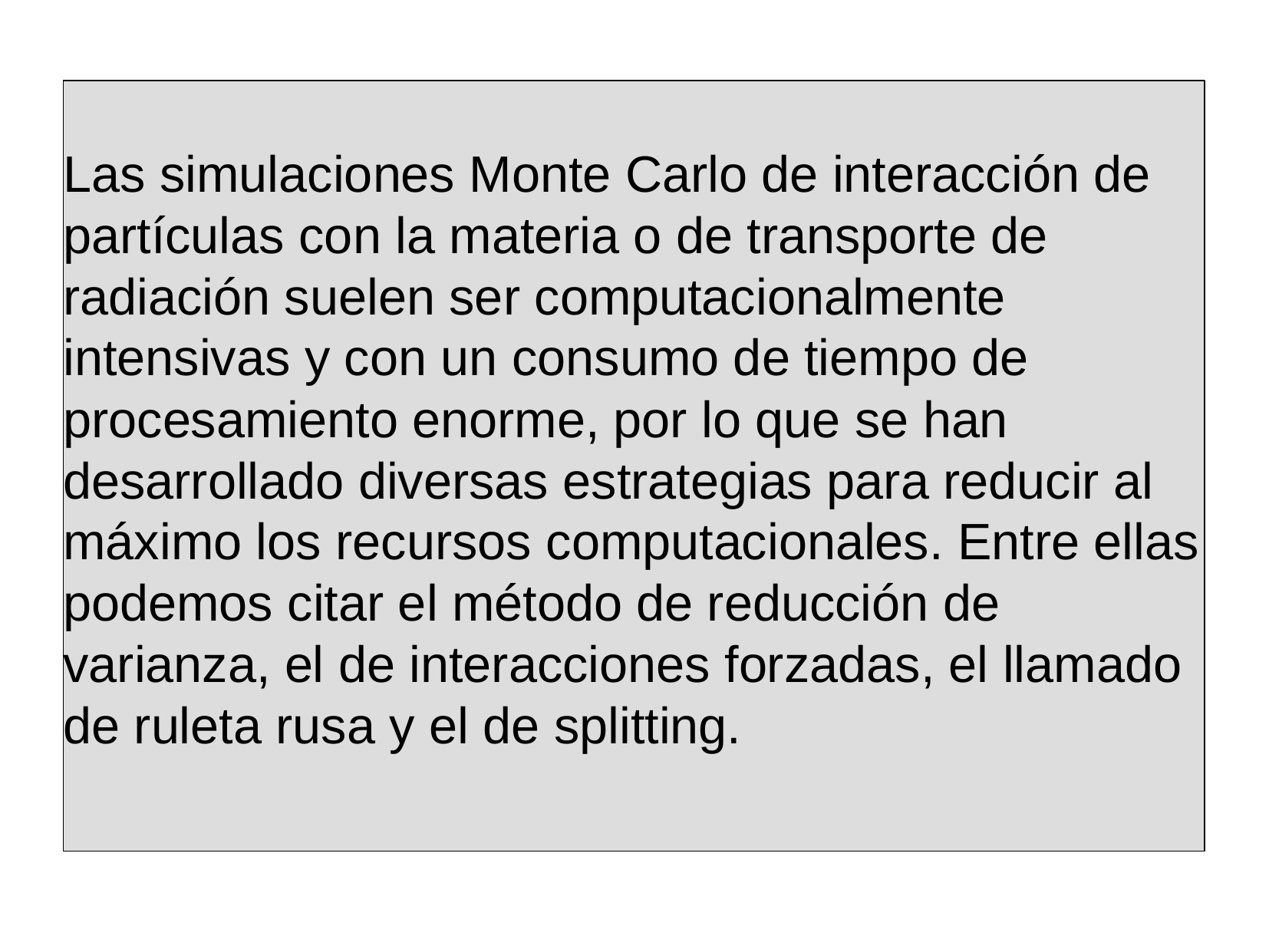

Las simulaciones Monte Carlo de interacción de partículas con la materia o de transporte de radiación suelen ser computacionalmente intensivas y con un consumo de tiempo de procesamiento enorme, por lo que se han desarrollado diversas estrategias para reducir al máximo los recursos computacionales. Entre ellas podemos citar el método de reducción de varianza, el de interacciones forzadas, el llamado de ruleta rusa y el de splitting.